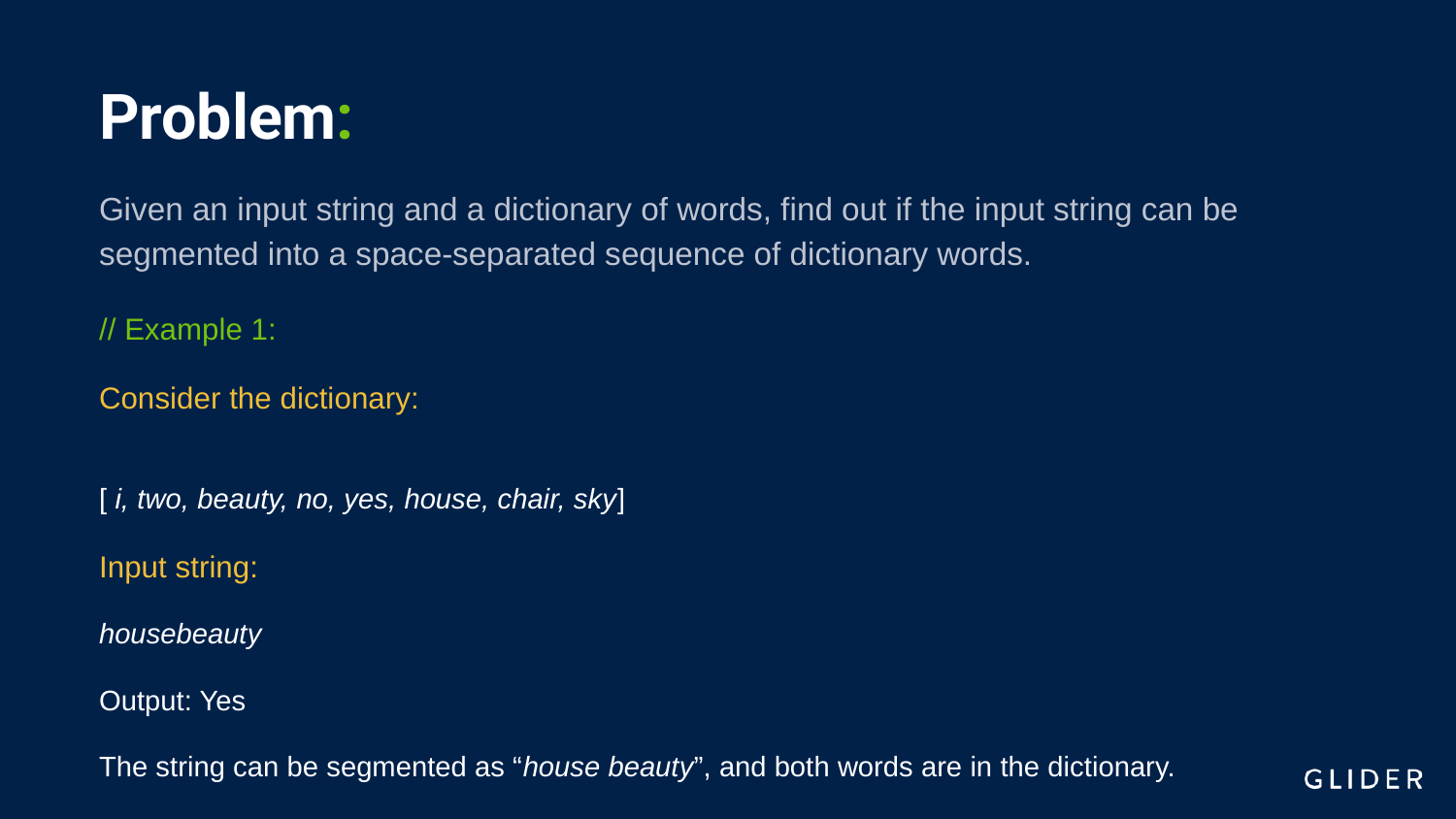

# Problem:
Given an input string and a dictionary of words, find out if the input string can be segmented into a space-separated sequence of dictionary words.
// Example 1:
Consider the dictionary:
[ i, two, beauty, no, yes, house, chair, sky]
Input string:
housebeauty
Output: Yes
The string can be segmented as “house beauty”, and both words are in the dictionary.